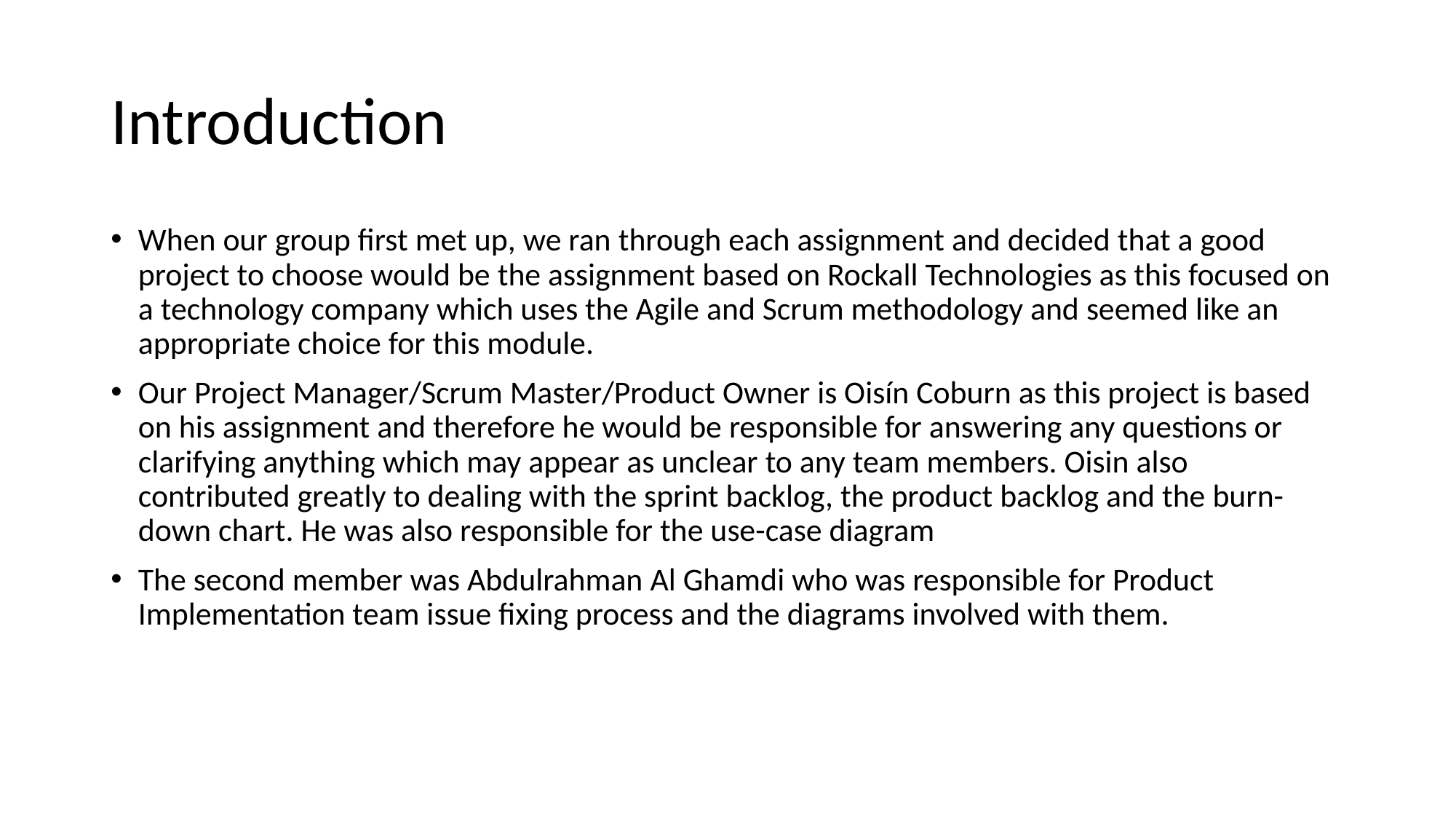

# Introduction
When our group first met up, we ran through each assignment and decided that a good project to choose would be the assignment based on Rockall Technologies as this focused on a technology company which uses the Agile and Scrum methodology and seemed like an appropriate choice for this module.
Our Project Manager/Scrum Master/Product Owner is Oisín Coburn as this project is based on his assignment and therefore he would be responsible for answering any questions or clarifying anything which may appear as unclear to any team members. Oisin also contributed greatly to dealing with the sprint backlog, the product backlog and the burn-down chart. He was also responsible for the use-case diagram
The second member was Abdulrahman Al Ghamdi who was responsible for Product Implementation team issue fixing process and the diagrams involved with them.